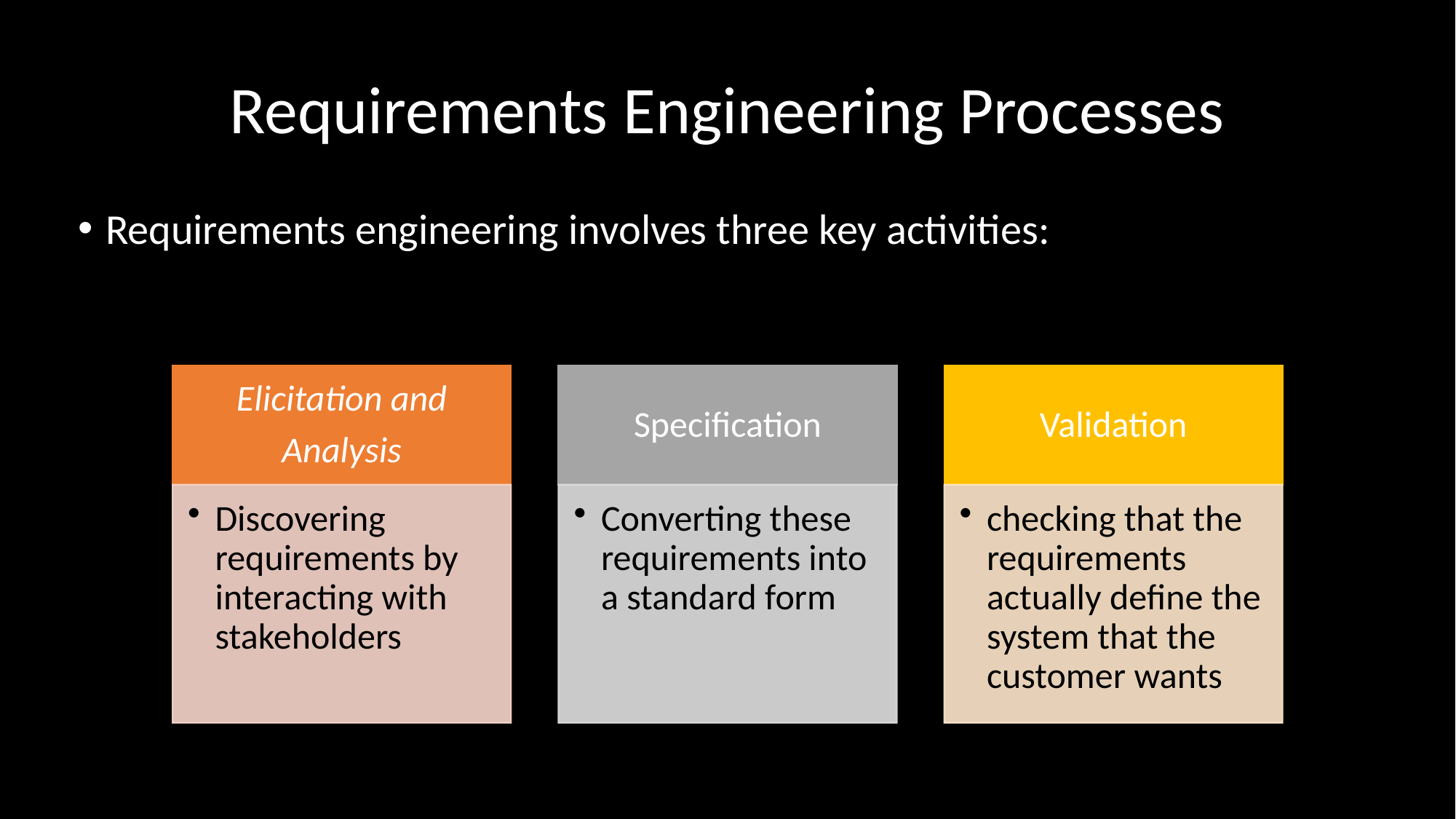

# Requirements Engineering Processes
Requirements engineering involves three key activities:
Elicitation and
Analysis
Discovering requirements by interacting with stakeholders
Specification
Converting these requirements into a standard form
Validation
checking that the requirements actually define the system that the customer wants